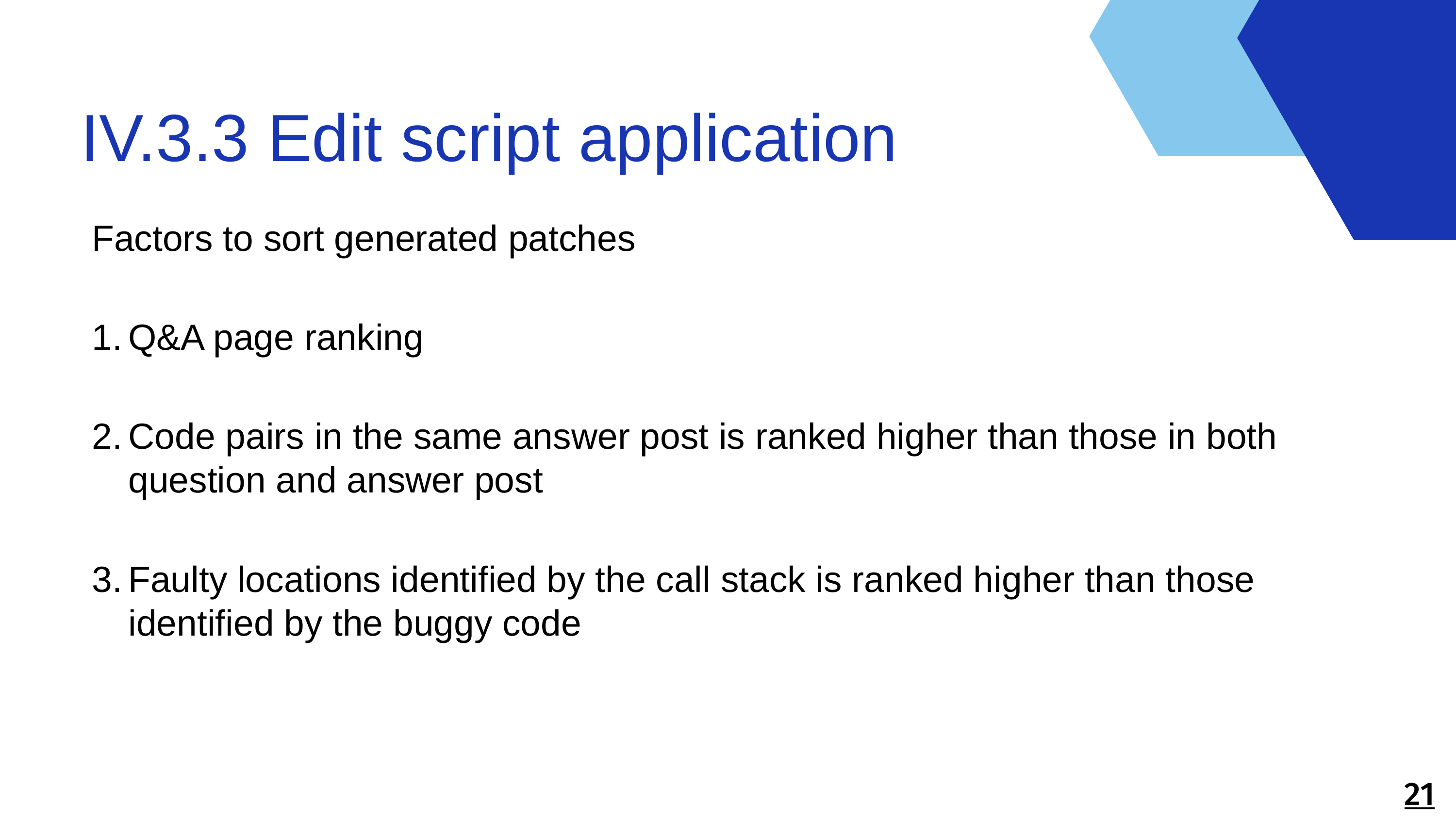

IV.3.3 Edit script application
Factors to sort generated patches

Q&A page ranking

Code pairs in the same answer post is ranked higher than those in both question and answer post

Faulty locations identified by the call stack is ranked higher than those identified by the buggy code
21